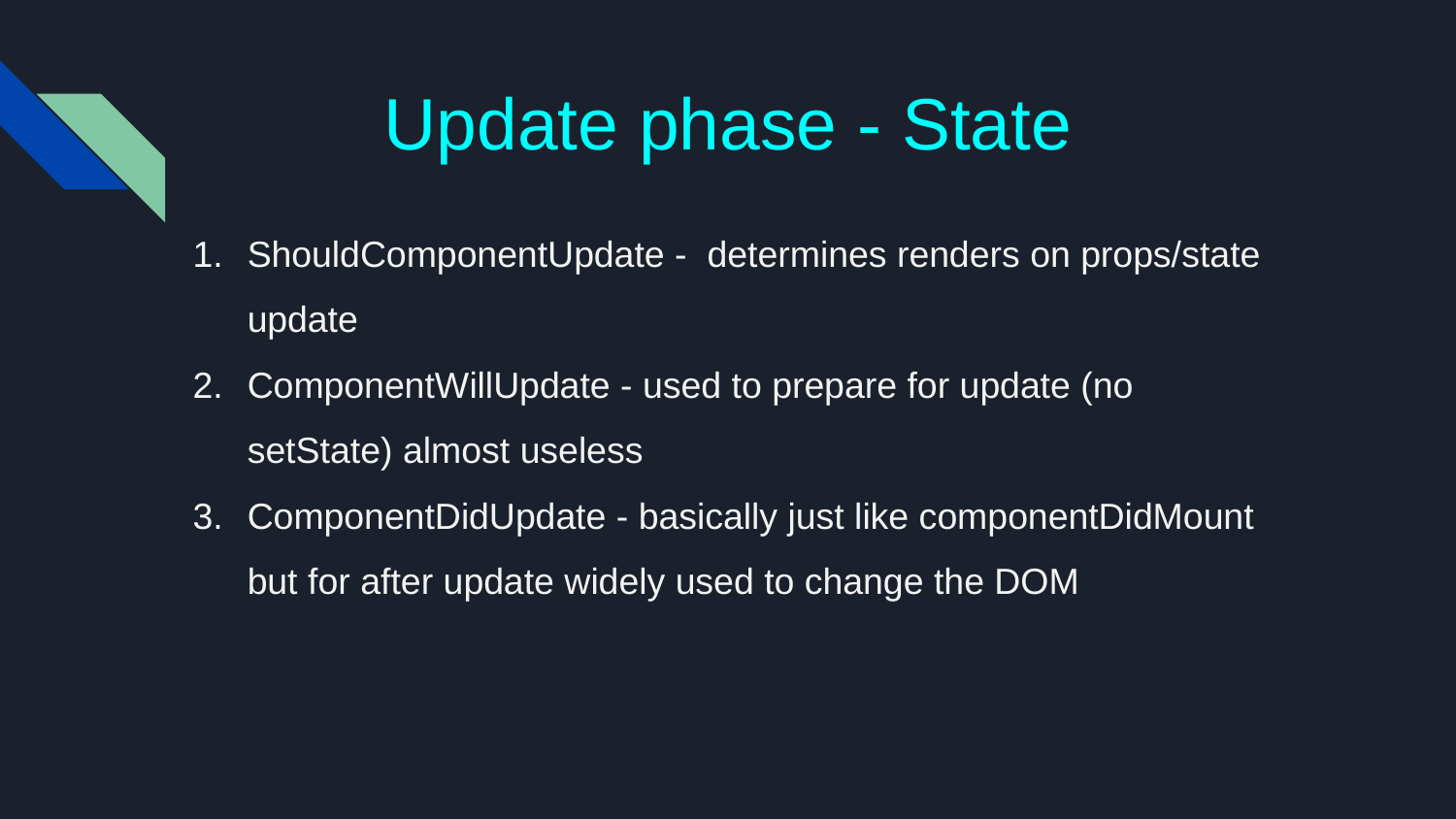

# Update phase - State
ShouldComponentUpdate -  determines renders on props/state update
ComponentWillUpdate - used to prepare for update (no setState) almost useless
ComponentDidUpdate - basically just like componentDidMount but for after update widely used to change the DOM